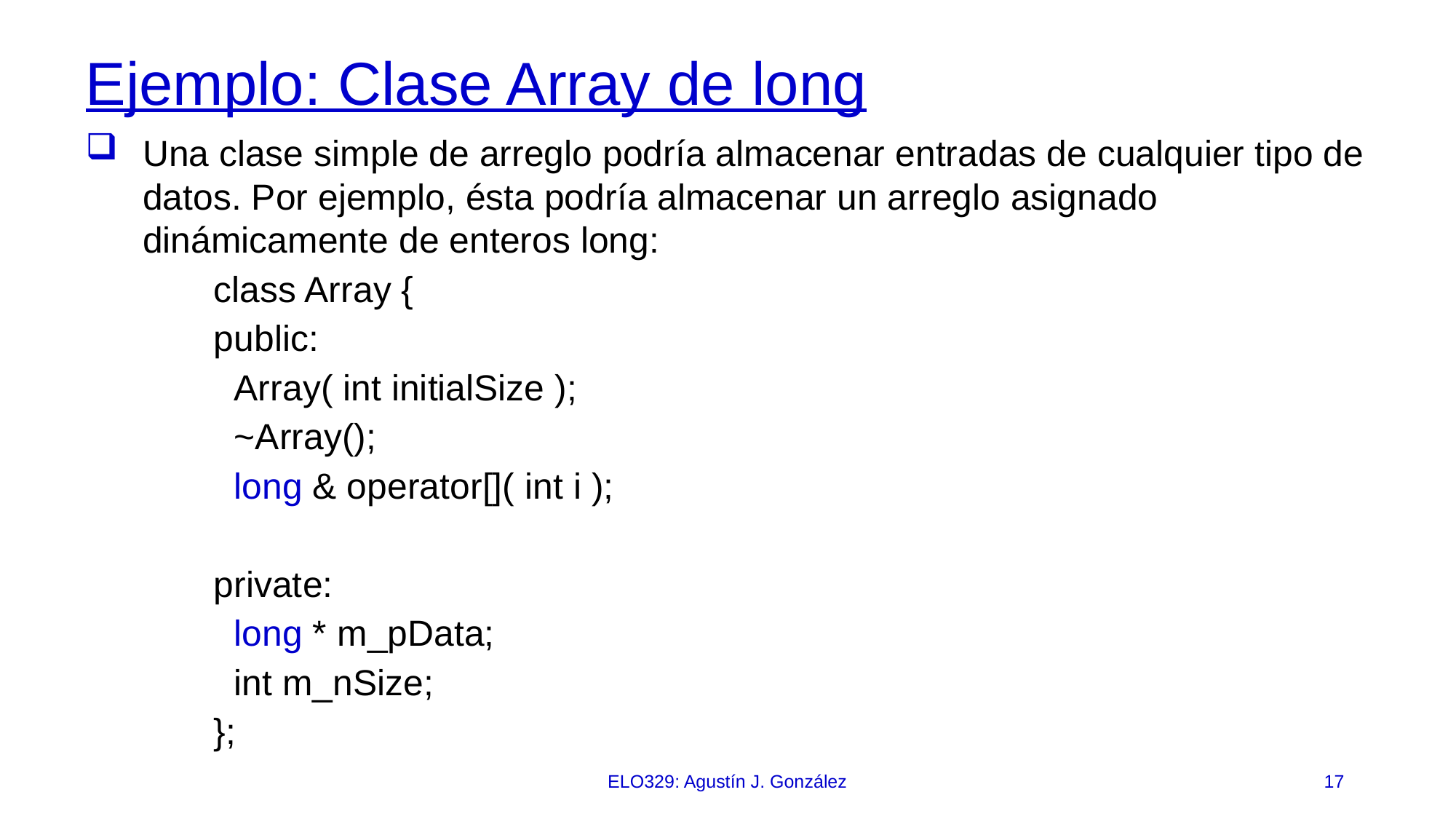

# Ejemplo: Clase Array de long
Una clase simple de arreglo podría almacenar entradas de cualquier tipo de datos. Por ejemplo, ésta podría almacenar un arreglo asignado dinámicamente de enteros long:
class Array {
public:
  Array( int initialSize );
  ~Array();
  long & operator[]( int i );

private:
  long * m_pData;
  int m_nSize;
};
ELO329: Agustín J. González
17